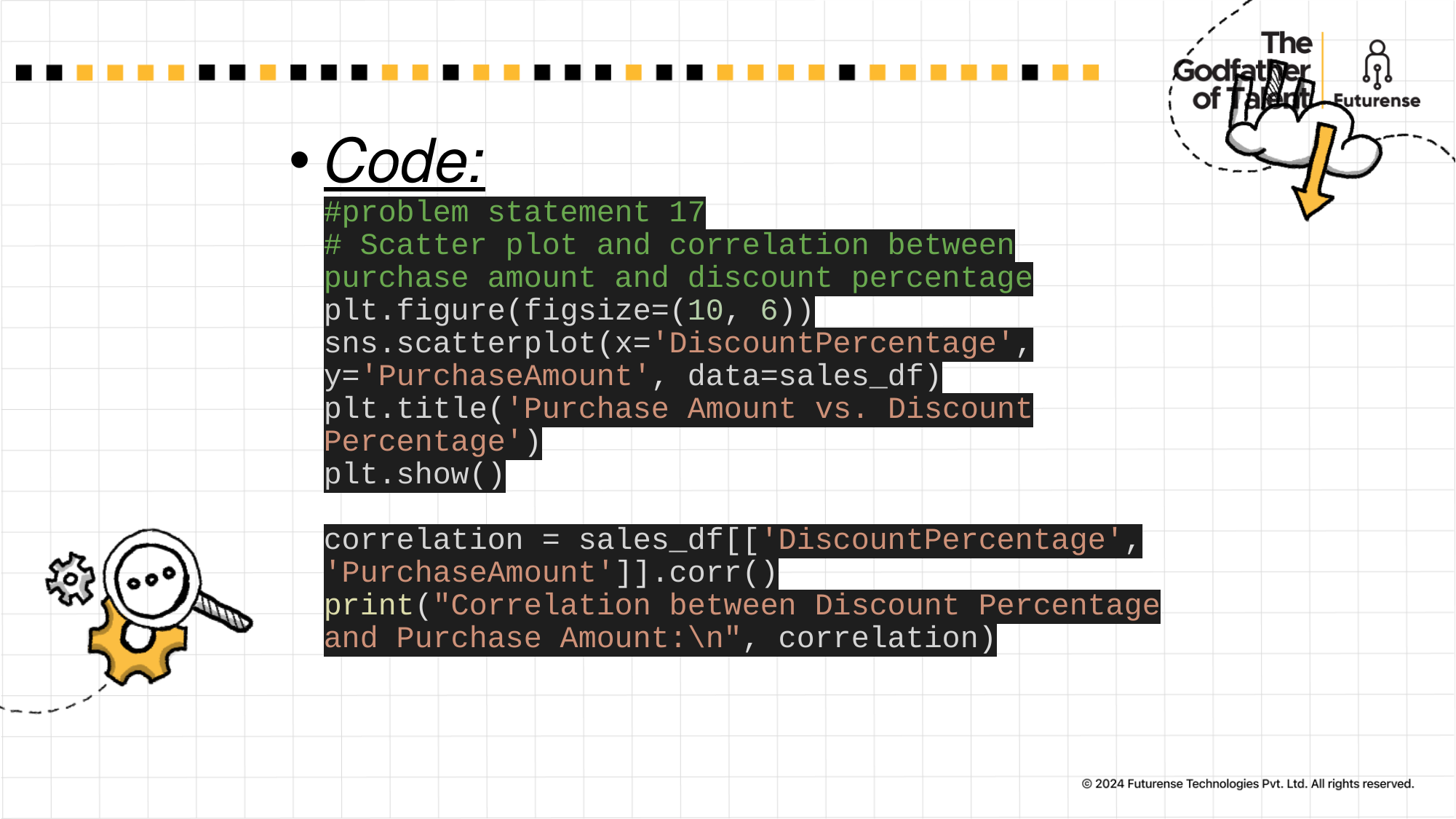

# Code: #problem statement 17 # Scatter plot and correlation between purchase amount and discount percentage plt.figure(figsize=(10, 6)) sns.scatterplot(x='DiscountPercentage', y='PurchaseAmount', data=sales_df) plt.title('Purchase Amount vs. Discount Percentage') plt.show() correlation = sales_df[['DiscountPercentage', 'PurchaseAmount']].corr() print("Correlation between Discount Percentage and Purchase Amount:\n", correlation)